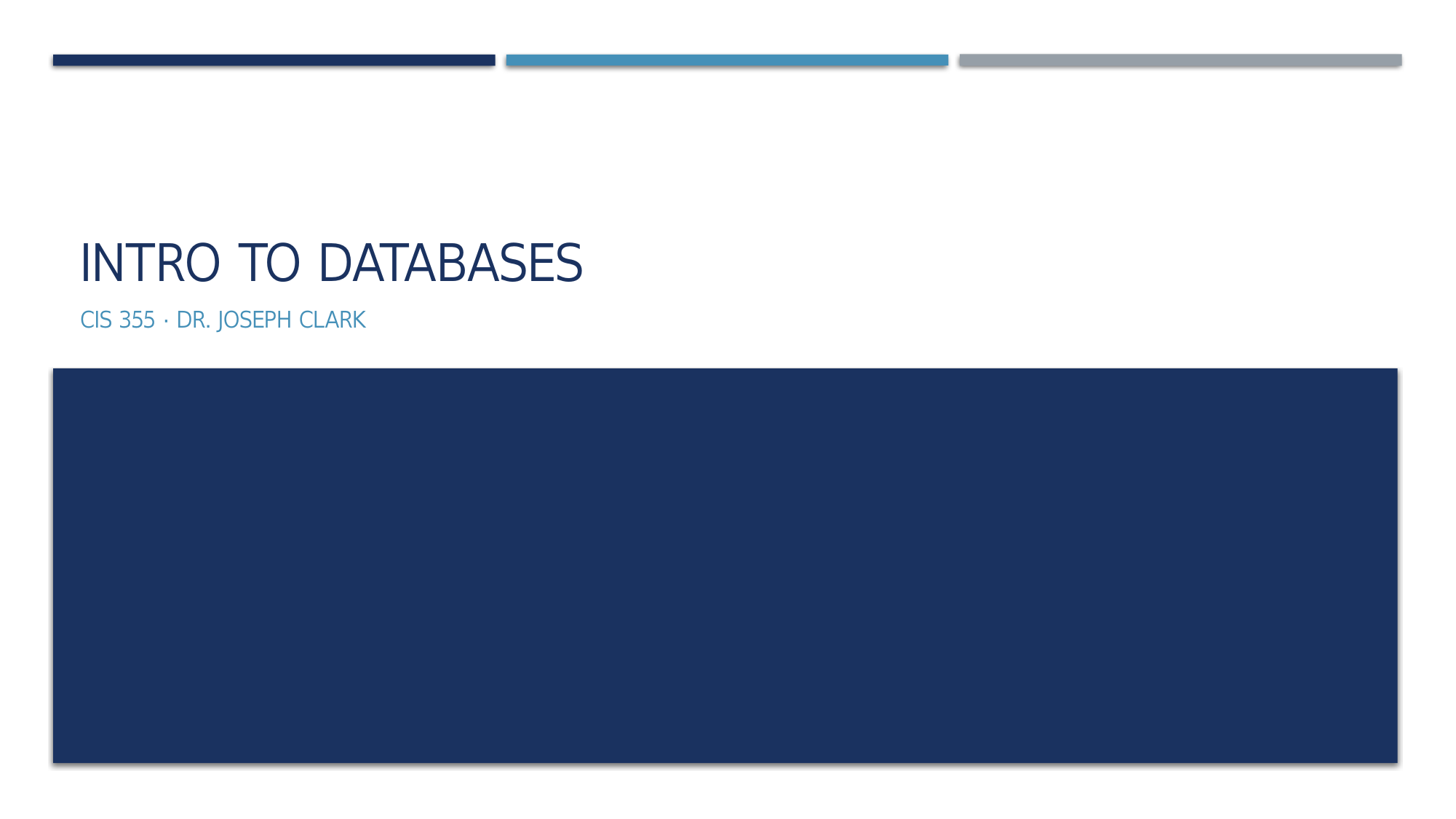

# Intro to databases
CIS 355 ∙ Dr. Joseph Clark